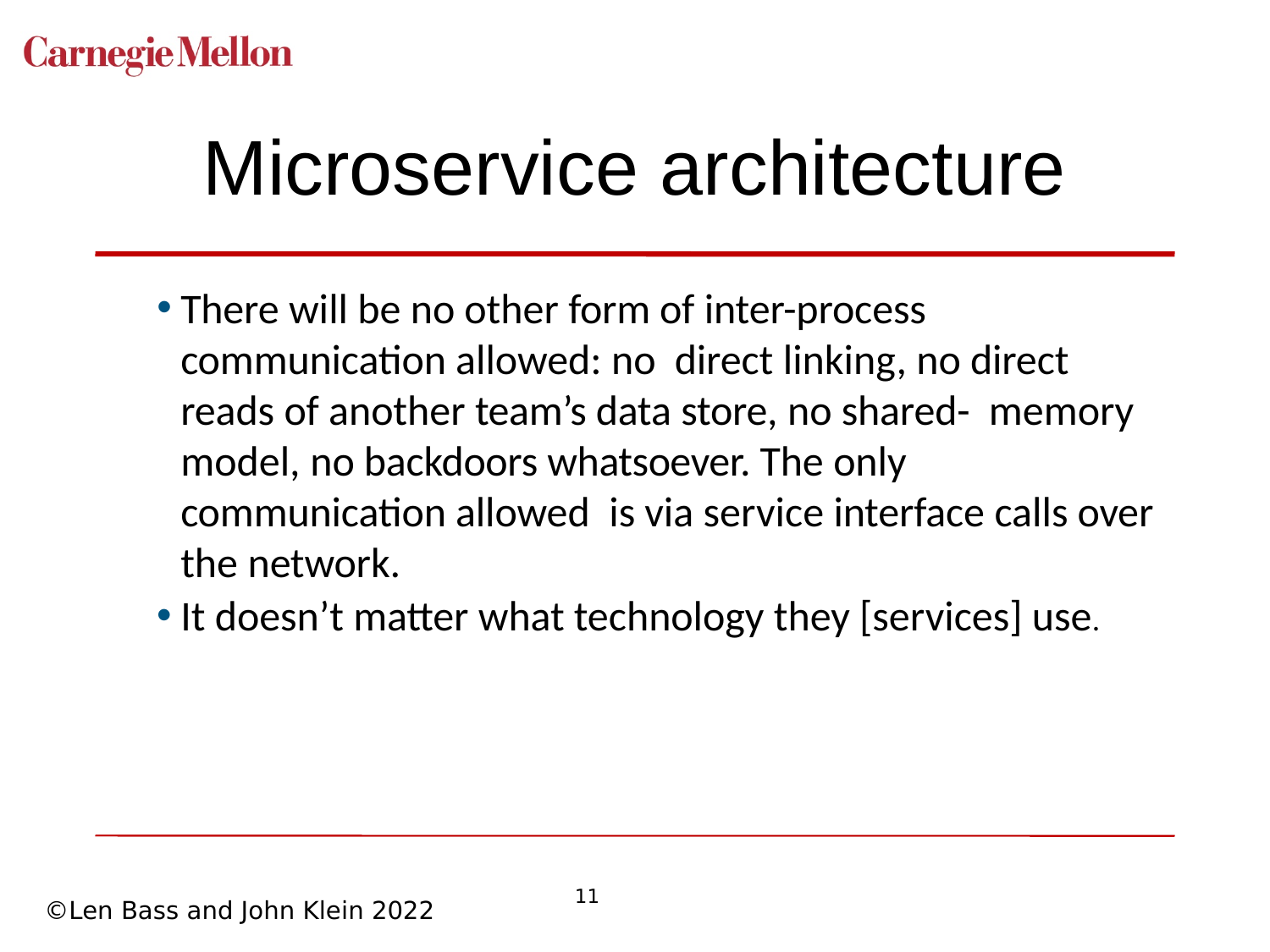

# Microservice architecture
There will be no other form of inter-process communication allowed: no  direct linking, no direct reads of another team’s data store, no shared-  memory model, no backdoors whatsoever. The only communication allowed  is via service interface calls over the network.
It doesn’t matter what technology they [services] use.